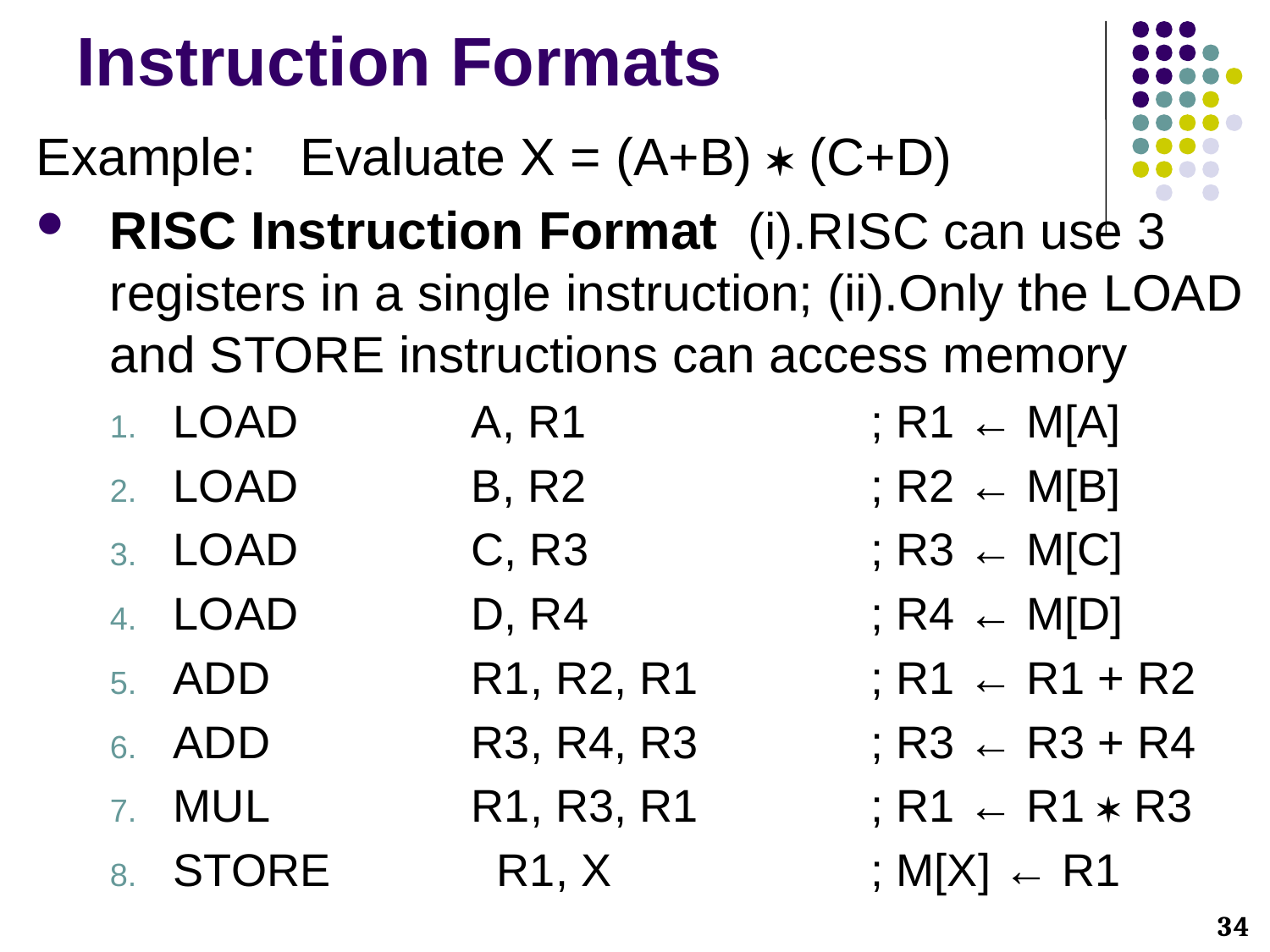

Instruction Formats
Example:   Evaluate X = (A+B) ∗ (C+D)
RISC Instruction Format  (i).RISC can use 3 registers in a single instruction; (ii).Only the LOAD and STORE instructions can access memory
LOAD	A, R1	; R1 ← M[A]
LOAD	B, R2	; R2 ← M[B]
LOAD	C, R3	; R3 ← M[C]
LOAD	D, R4	; R4 ← M[D]
ADD	R1, R2, R1	; R1 ← R1 + R2
ADD	R3, R4, R3	; R3 ← R3 + R4
MUL	R1, R3, R1	; R1 ← R1 ∗ R3
STORE	  R1, X	; M[X] ← R1
34